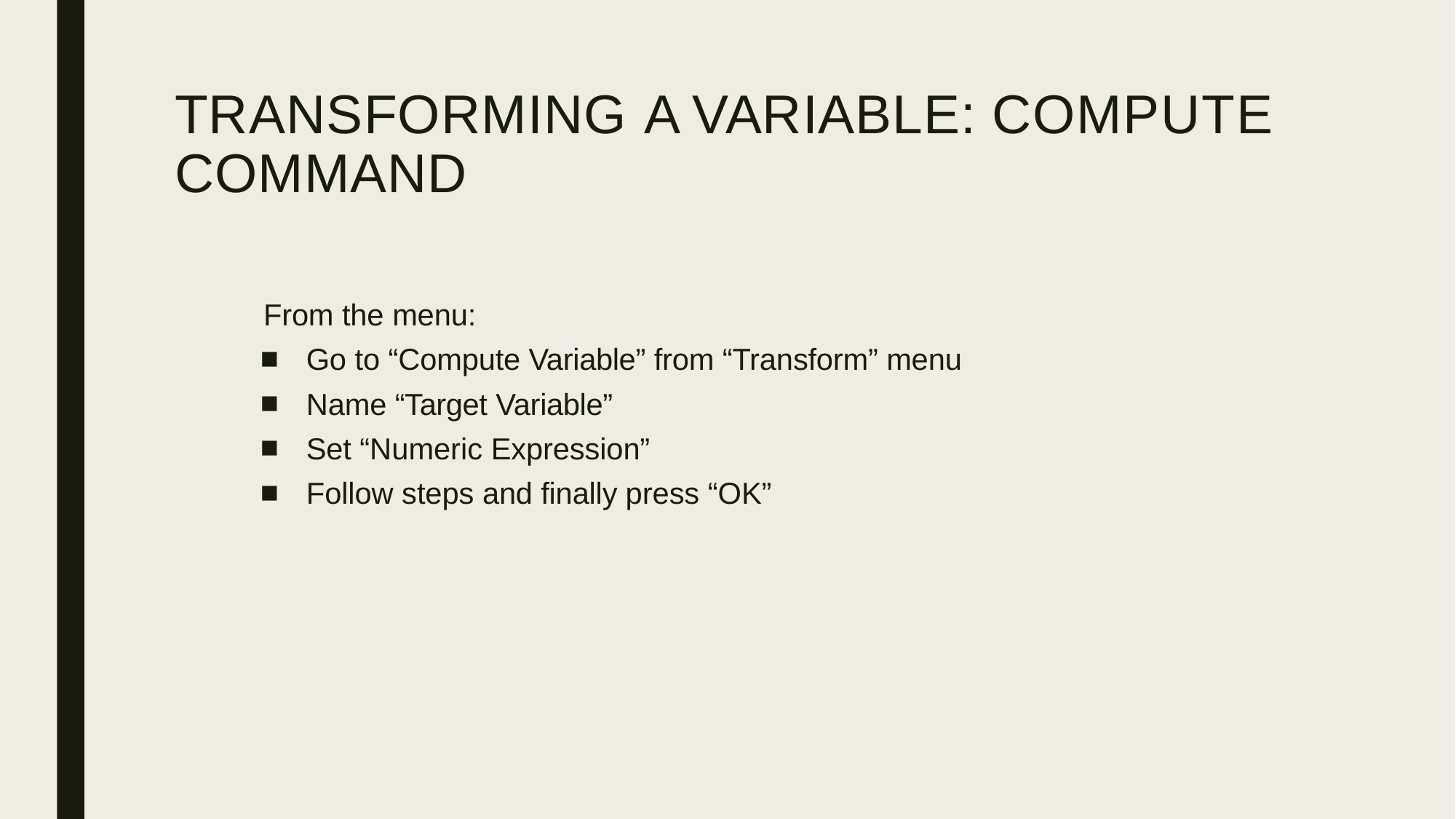

# TRANSFORMING A VARIABLE: COMPUTE COMMAND
From the menu:
Go to “Compute Variable” from “Transform” menu
Name “Target Variable”
Set “Numeric Expression”
Follow steps and finally press “OK”